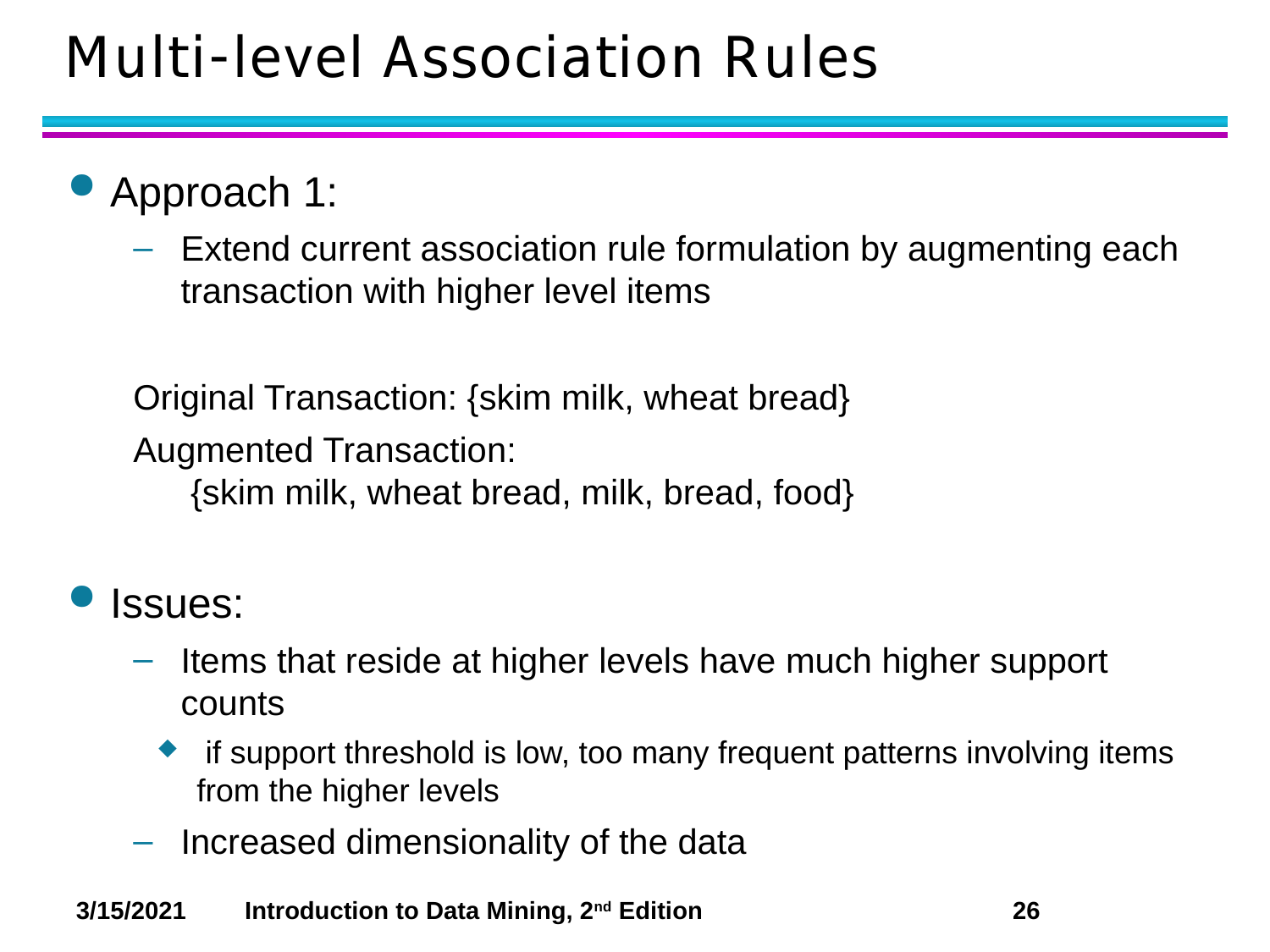

# Multi-level Association Rules
Approach 1:
Extend current association rule formulation by augmenting each transaction with higher level items

Original Transaction: {skim milk, wheat bread}
Augmented Transaction:
 {skim milk, wheat bread, milk, bread, food}

Issues:
Items that reside at higher levels have much higher support counts
 if support threshold is low, too many frequent patterns involving items from the higher levels
Increased dimensionality of the data